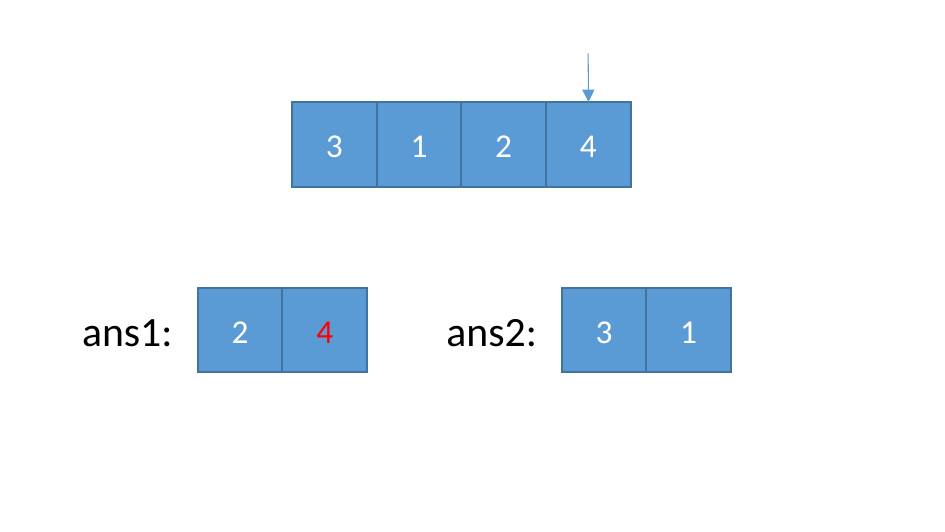

3
1
2
4
2
4
3
1
ans1:
ans2: